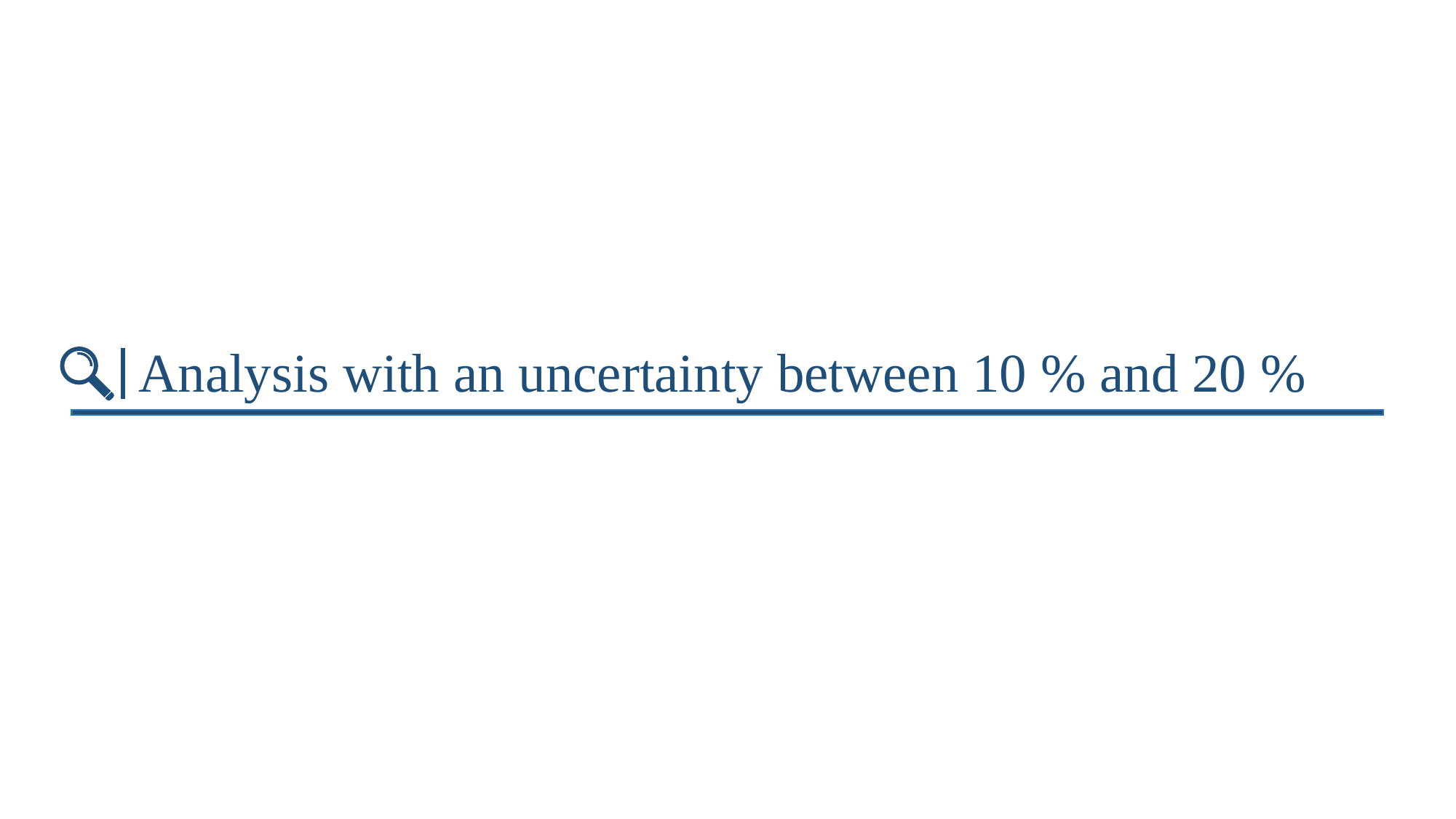

Analysis with an uncertainty between 10 % and 20 %